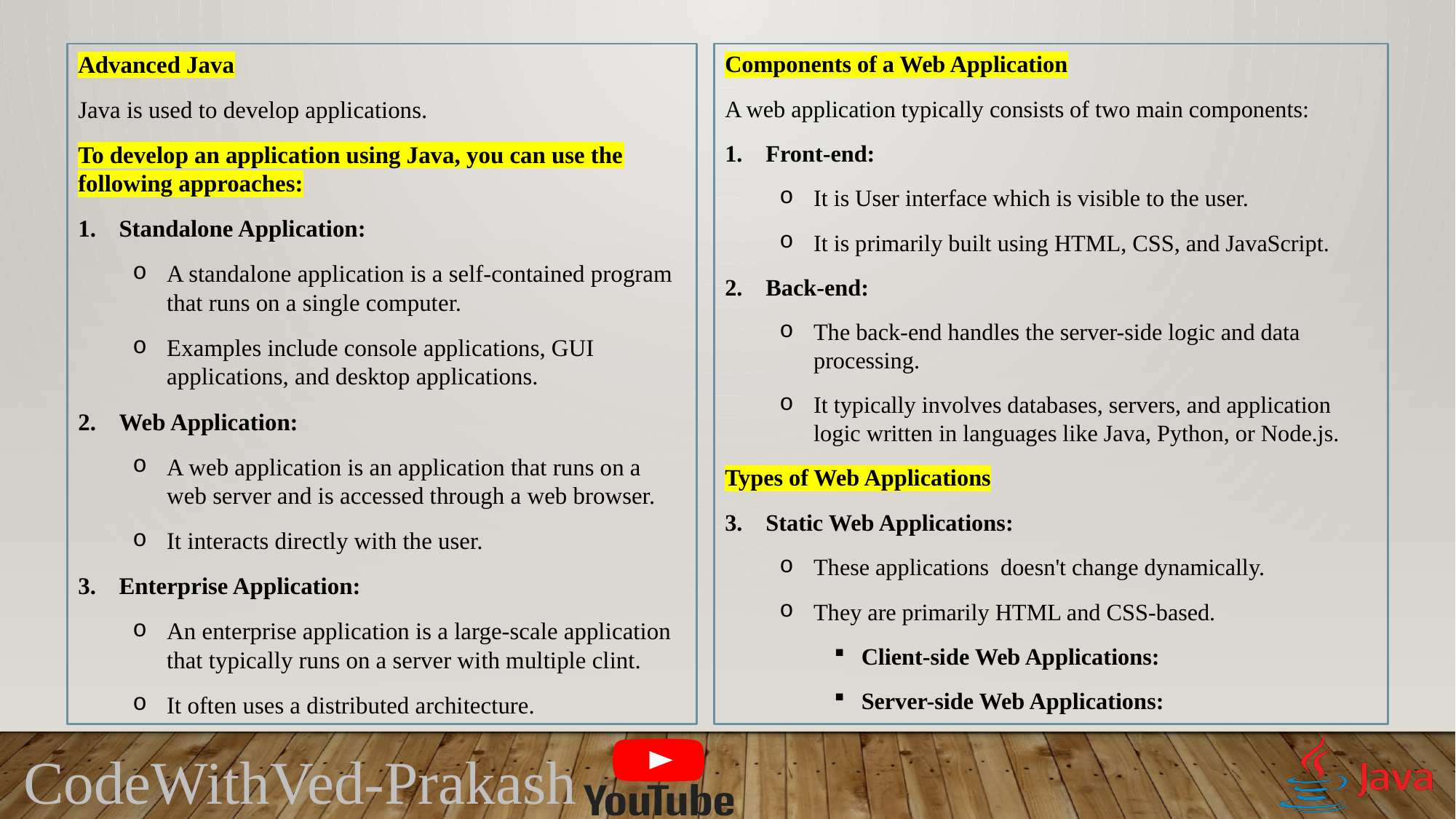

Advanced Java
Java is used to develop applications.
To develop an application using Java, you can use the following approaches:
Standalone Application:
A standalone application is a self-contained program that runs on a single computer.
Examples include console applications, GUI applications, and desktop applications.
Web Application:
A web application is an application that runs on a web server and is accessed through a web browser.
It interacts directly with the user.
Enterprise Application:
An enterprise application is a large-scale application that typically runs on a server with multiple clint.
It often uses a distributed architecture.
Components of a Web Application
A web application typically consists of two main components:
Front-end:
It is User interface which is visible to the user.
It is primarily built using HTML, CSS, and JavaScript.
Back-end:
The back-end handles the server-side logic and data processing.
It typically involves databases, servers, and application logic written in languages like Java, Python, or Node.js.
Types of Web Applications
Static Web Applications:
These applications  doesn't change dynamically.
They are primarily HTML and CSS-based.
Client-side Web Applications:
Server-side Web Applications: